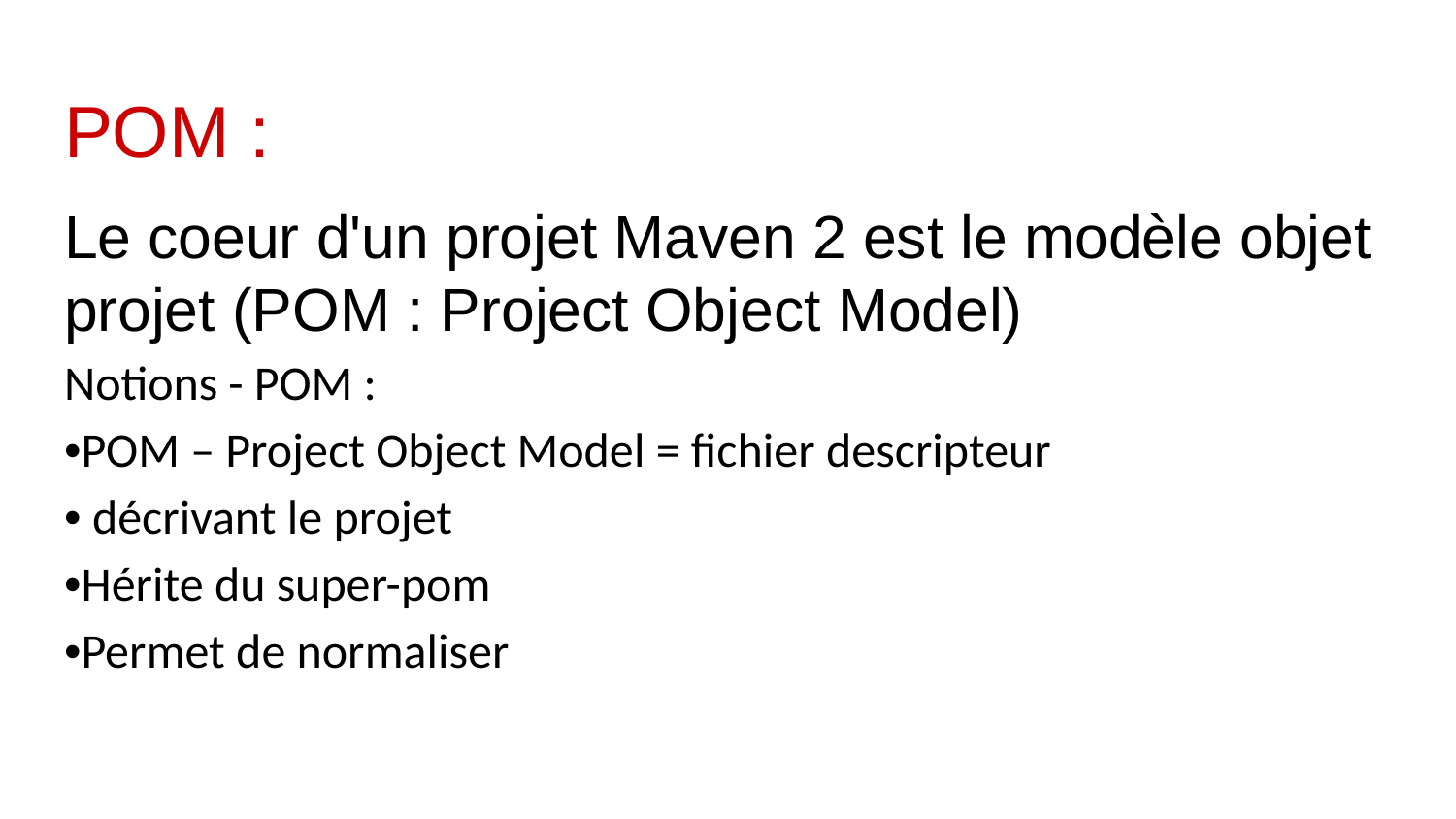

# POM :
Le coeur d'un projet Maven 2 est le modèle objet projet (POM : Project Object Model)
Notions - POM :
•POM – Project Object Model = fichier descripteur
• décrivant le projet
•Hérite du super-pom
•Permet de normaliser